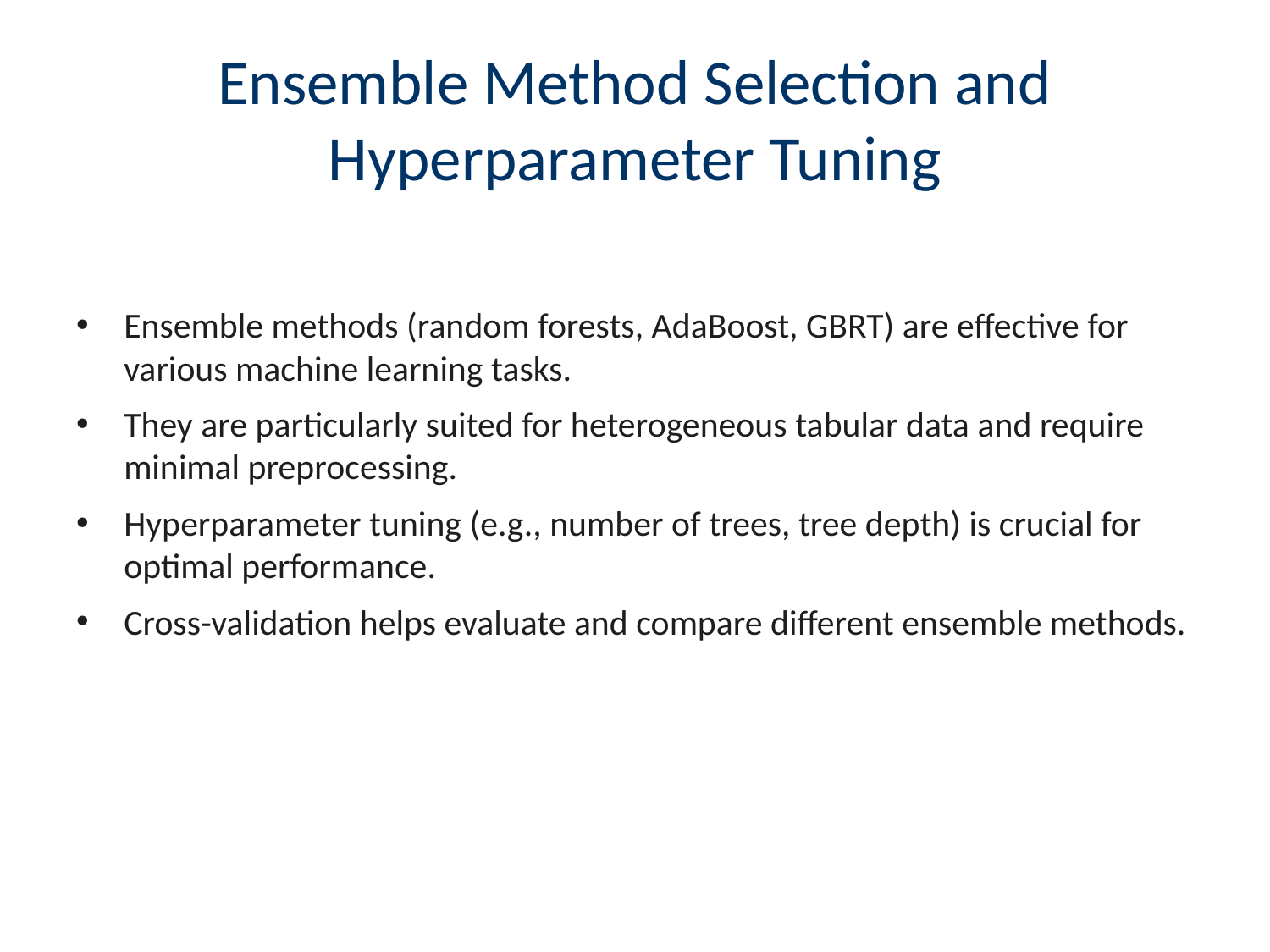

# Ensemble Method Selection and Hyperparameter Tuning

Ensemble methods (random forests, AdaBoost, GBRT) are effective for various machine learning tasks.
They are particularly suited for heterogeneous tabular data and require minimal preprocessing.
Hyperparameter tuning (e.g., number of trees, tree depth) is crucial for optimal performance.
Cross-validation helps evaluate and compare different ensemble methods.